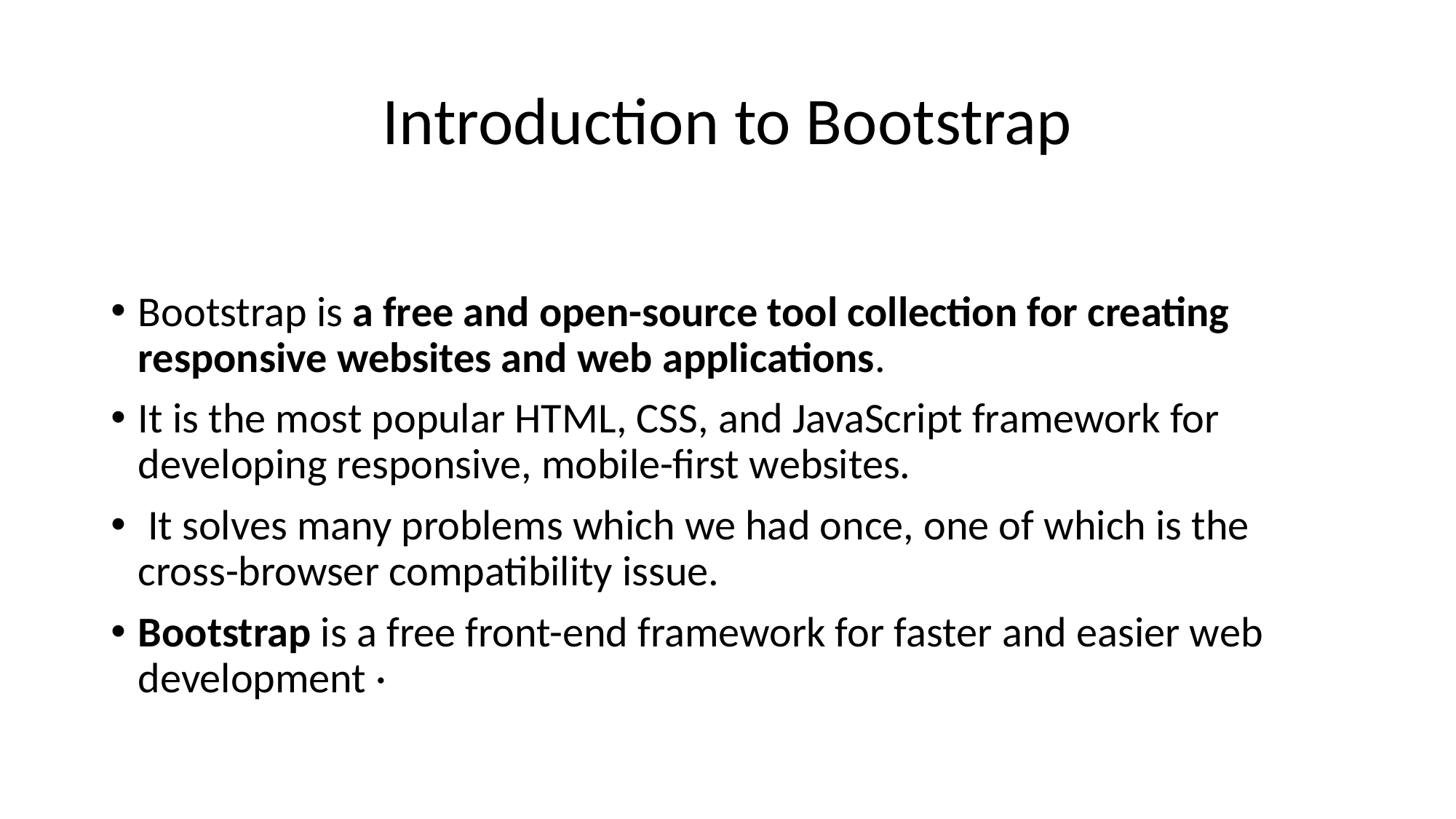

# Introduction to Bootstrap

Bootstrap is a free and open-source tool collection for creating responsive websites and web applications.
It is the most popular HTML, CSS, and JavaScript framework for developing responsive, mobile-first websites.
 It solves many problems which we had once, one of which is the cross-browser compatibility issue.
Bootstrap is a free front-end framework for faster and easier web development ·